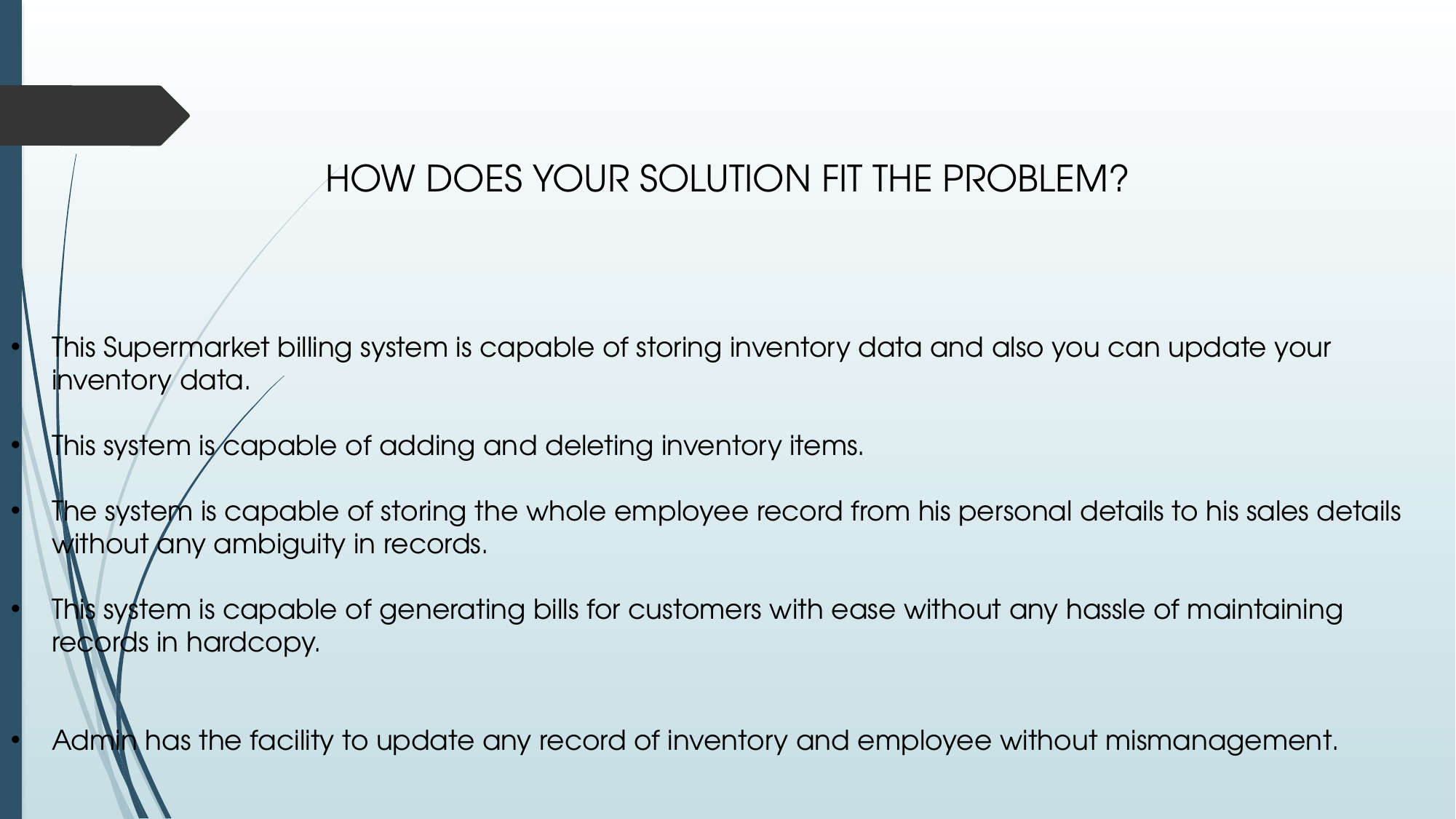

HOW DOES YOUR SOLUTION FIT THE PROBLEM?

This Supermarket billing system is capable of storing inventory data and also you can update your inventory data.

This system is capable of adding and deleting inventory items.

The system is capable of storing the whole employee record from his personal details to his sales details without any ambiguity in records.

This system is capable of generating bills for customers with ease without any hassle of maintaining records in hardcopy.

Admin has the facility to update any record of inventory and employee without mismanagement.